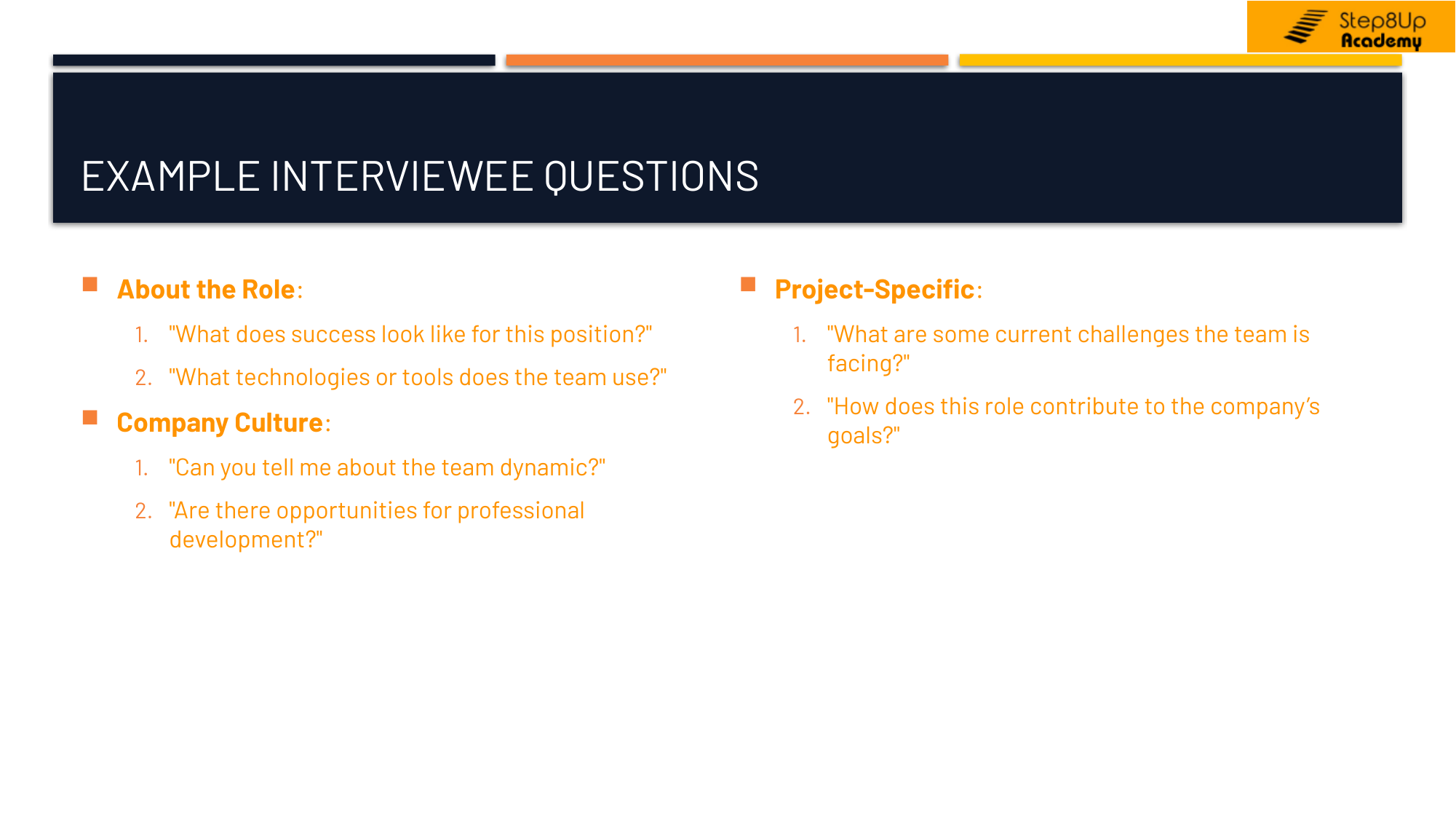

# Example Interviewee Questions
About the Role:
"What does success look like for this position?"
"What technologies or tools does the team use?"
Company Culture:
"Can you tell me about the team dynamic?"
"Are there opportunities for professional development?"
Project-Specific:
"What are some current challenges the team is facing?"
"How does this role contribute to the company’s goals?"